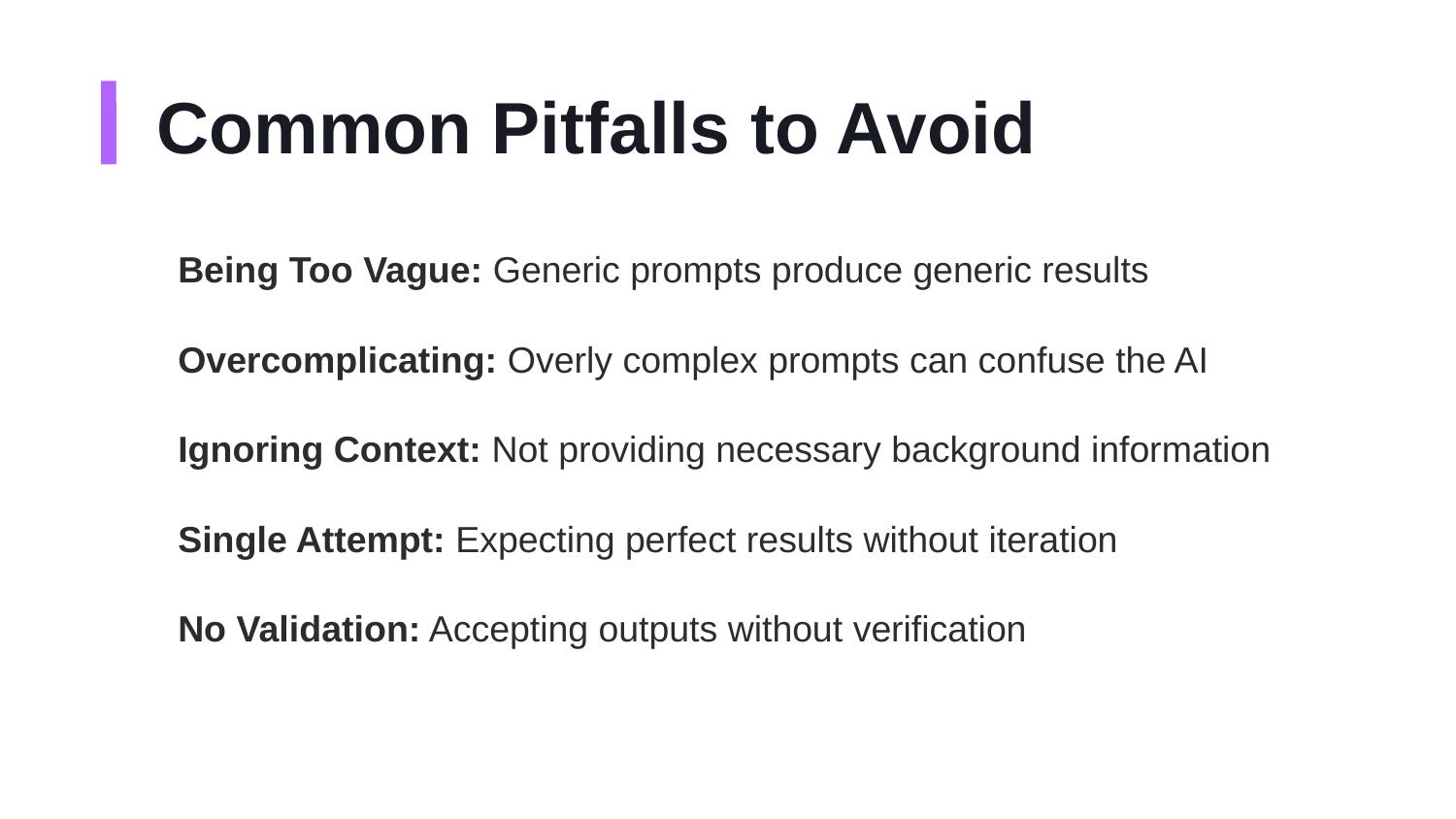

Common Pitfalls to Avoid
Being Too Vague: Generic prompts produce generic results
Overcomplicating: Overly complex prompts can confuse the AI
Ignoring Context: Not providing necessary background information
Single Attempt: Expecting perfect results without iteration
No Validation: Accepting outputs without verification